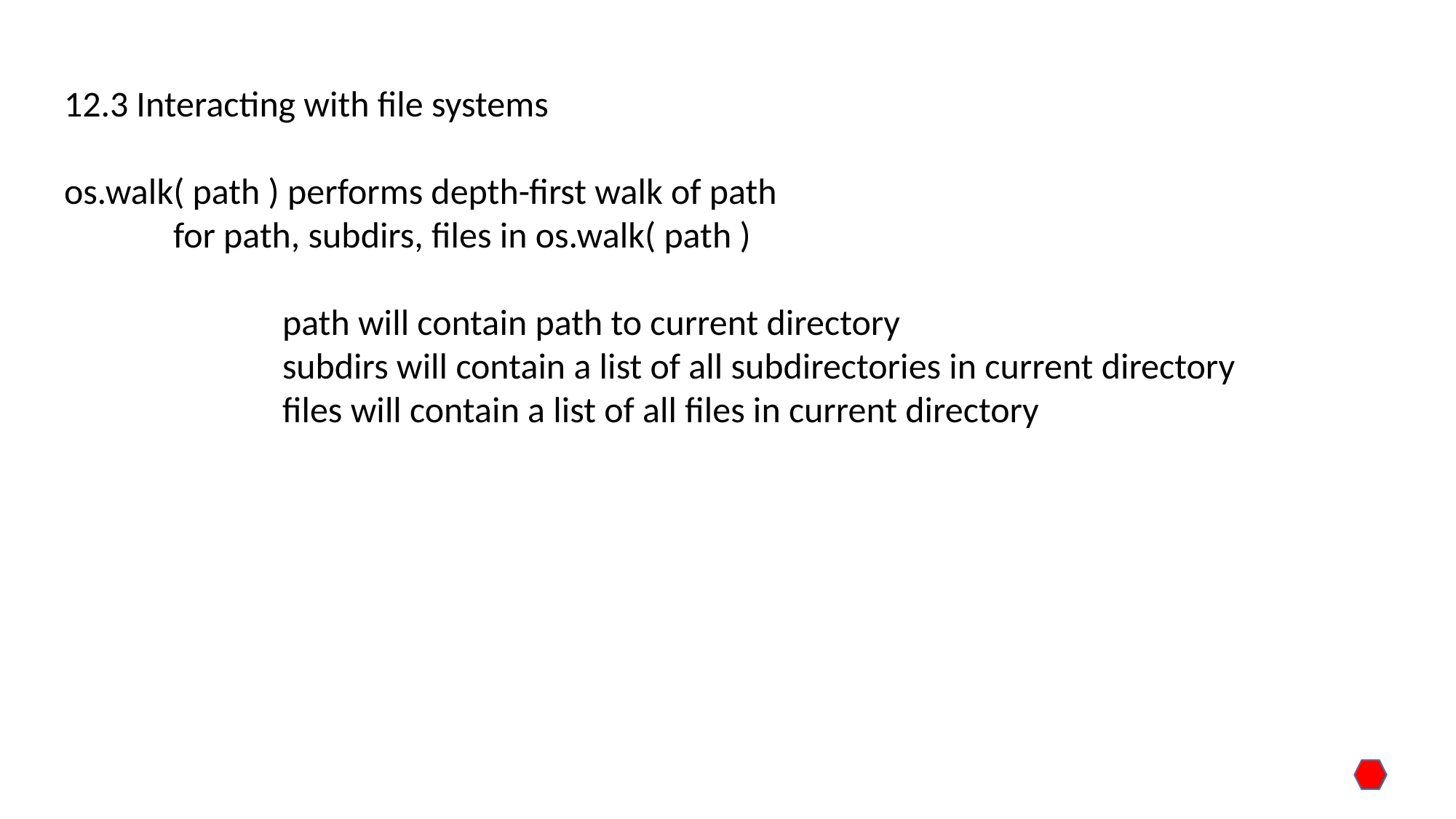

12.3 Interacting with file systems

os.walk( path ) performs depth-first walk of path
	for path, subdirs, files in os.walk( path )

		path will contain path to current directory
		subdirs will contain a list of all subdirectories in current directory
		files will contain a list of all files in current directory